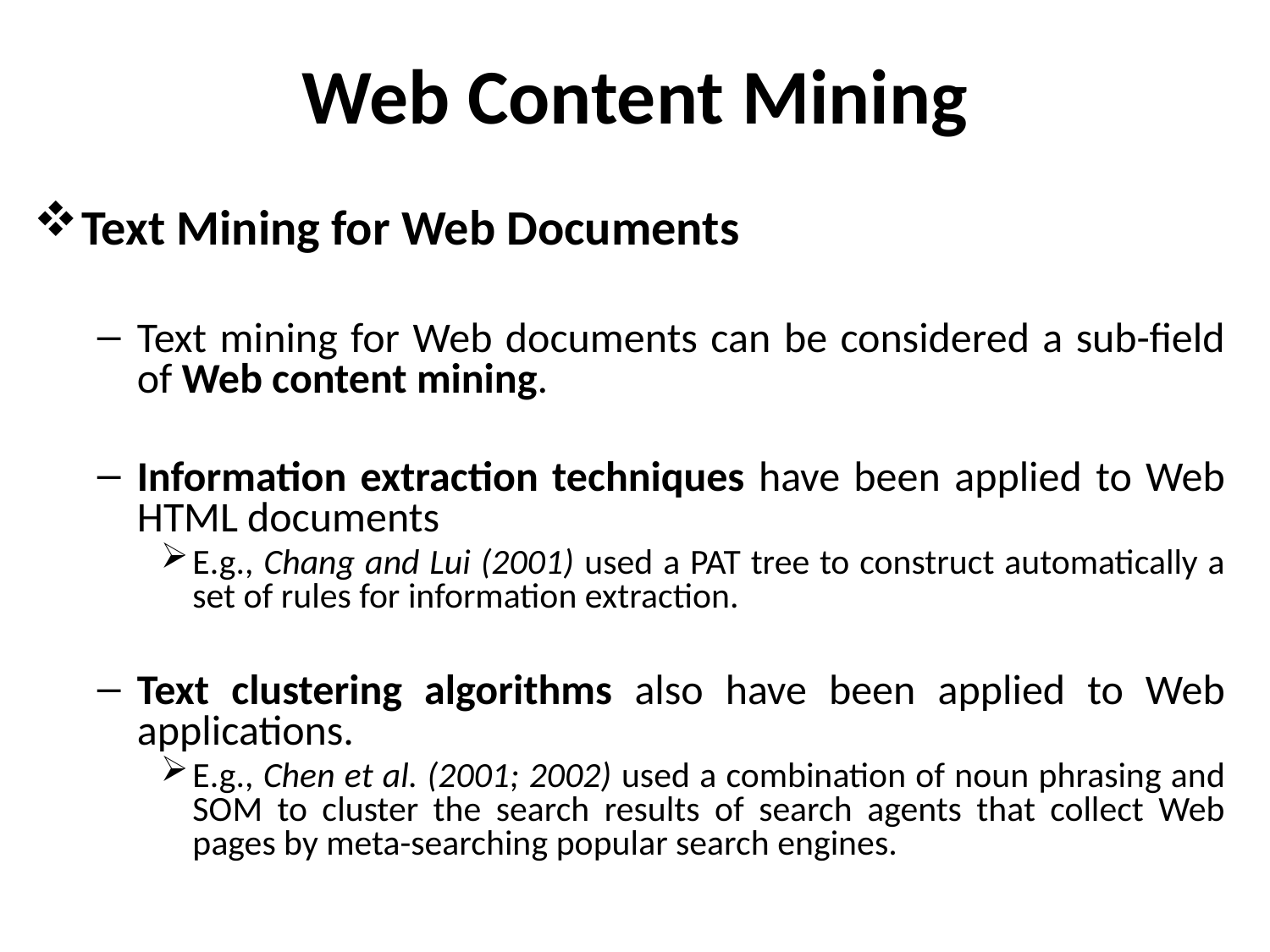

# Web Content Mining
Text Mining for Web Documents

Text mining for Web documents can be considered a sub-field of Web content mining.

Information extraction techniques have been applied to Web HTML documents
E.g., Chang and Lui (2001) used a PAT tree to construct automatically a set of rules for information extraction.

Text clustering algorithms also have been applied to Web applications.
E.g., Chen et al. (2001; 2002) used a combination of noun phrasing and SOM to cluster the search results of search agents that collect Web pages by meta-searching popular search engines.